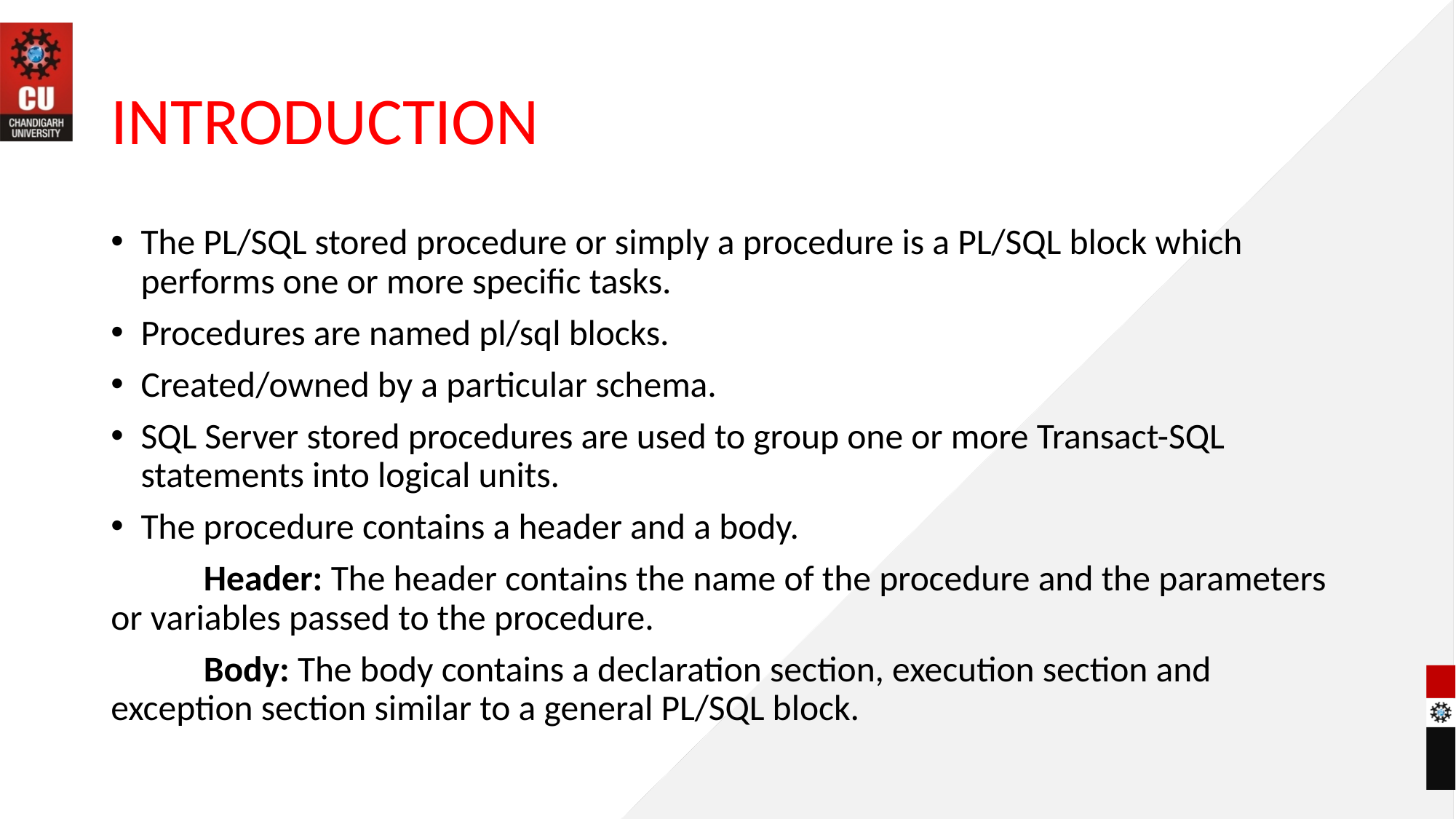

# INTRODUCTION
The PL/SQL stored procedure or simply a procedure is a PL/SQL block which performs one or more specific tasks.
Procedures are named pl/sql blocks.
Created/owned by a particular schema.
SQL Server stored procedures are used to group one or more Transact-SQL statements into logical units.
The procedure contains a header and a body.
 	Header: The header contains the name of the procedure and the parameters or variables passed to the procedure.
	Body: The body contains a declaration section, execution section and exception section similar to a general PL/SQL block.